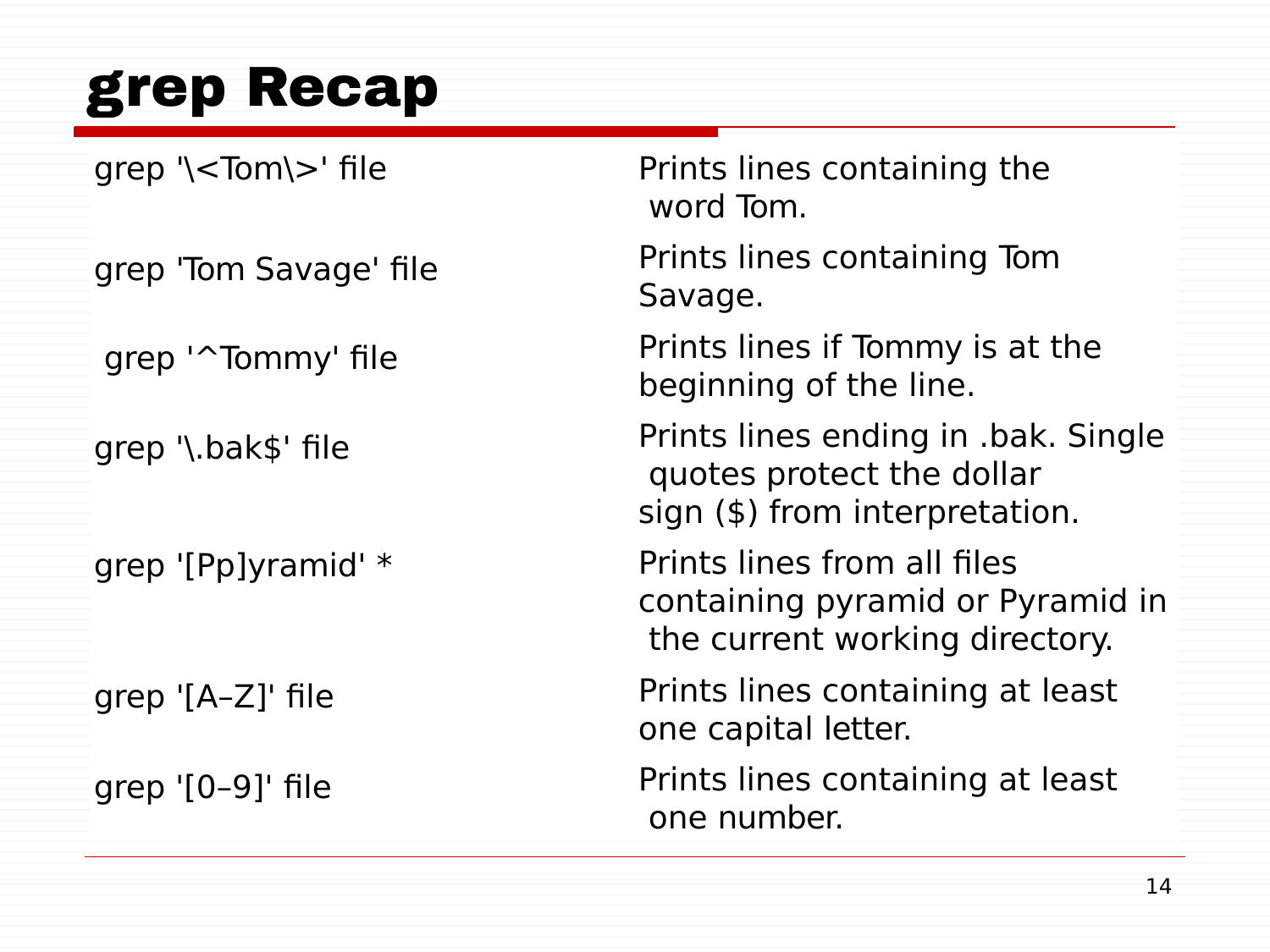

# grep Recap

grep '\<Tom\>' file
grep 'Tom Savage' file  grep '^Tommy' file  grep '\.bak$' file

grep '[Pp]yramid' *

grep '[A–Z]' file

grep '[0–9]' file
Prints lines containing the  word Tom.
Prints lines containing Tom  Savage.
Prints lines if Tommy is at the  beginning of the line.
Prints lines ending in .bak. Single  quotes protect the dollar
sign ($) from interpretation.
Prints lines from all files  containing pyramid or Pyramid in  the current working directory.
Prints lines containing at least
one capital letter.
Prints lines containing at least  one number.

14